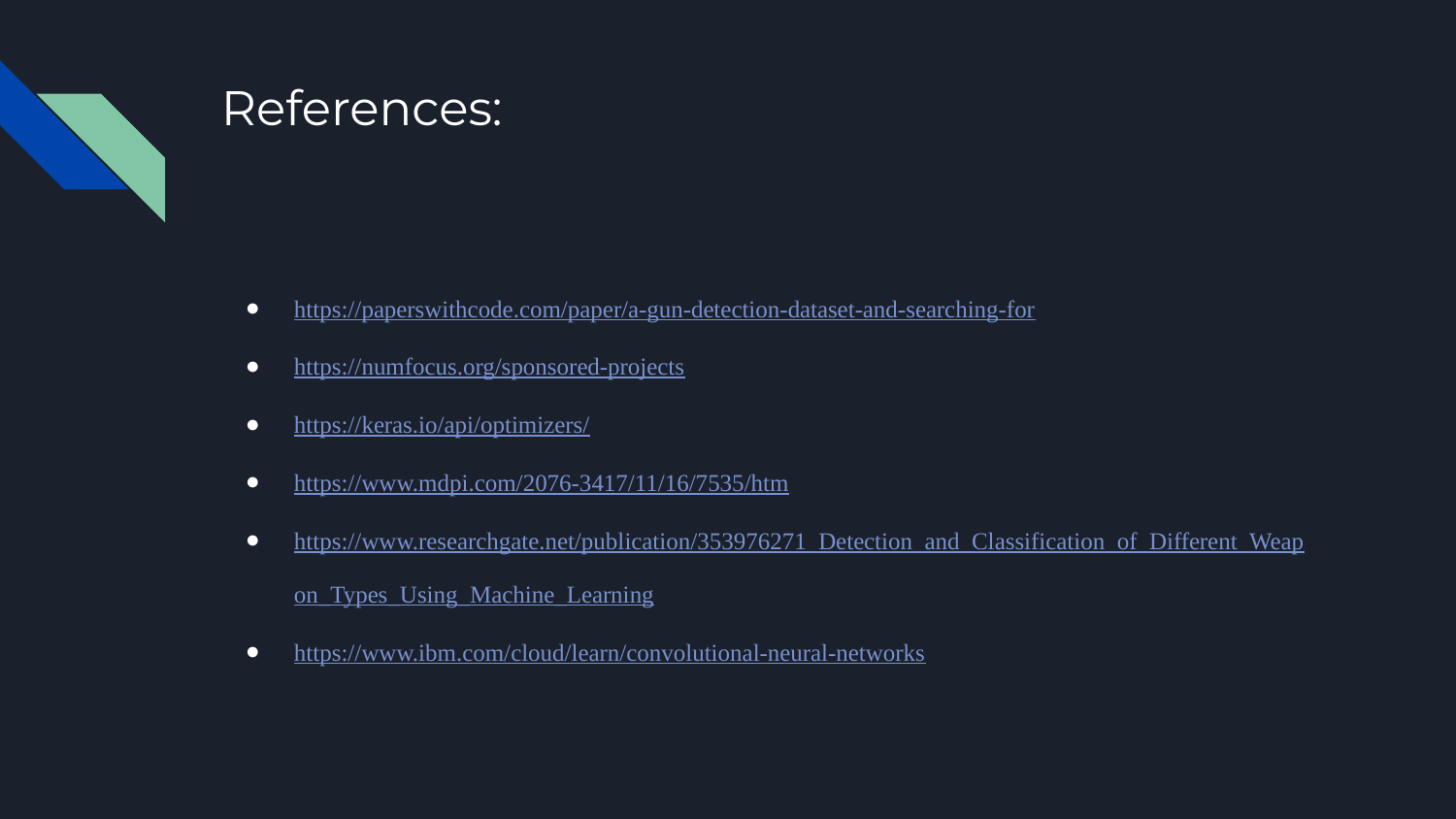

# References:
https://paperswithcode.com/paper/a-gun-detection-dataset-and-searching-for
https://numfocus.org/sponsored-projects
https://keras.io/api/optimizers/
https://www.mdpi.com/2076-3417/11/16/7535/htm
https://www.researchgate.net/publication/353976271_Detection_and_Classification_of_Different_Weapon_Types_Using_Machine_Learning
https://www.ibm.com/cloud/learn/convolutional-neural-networks